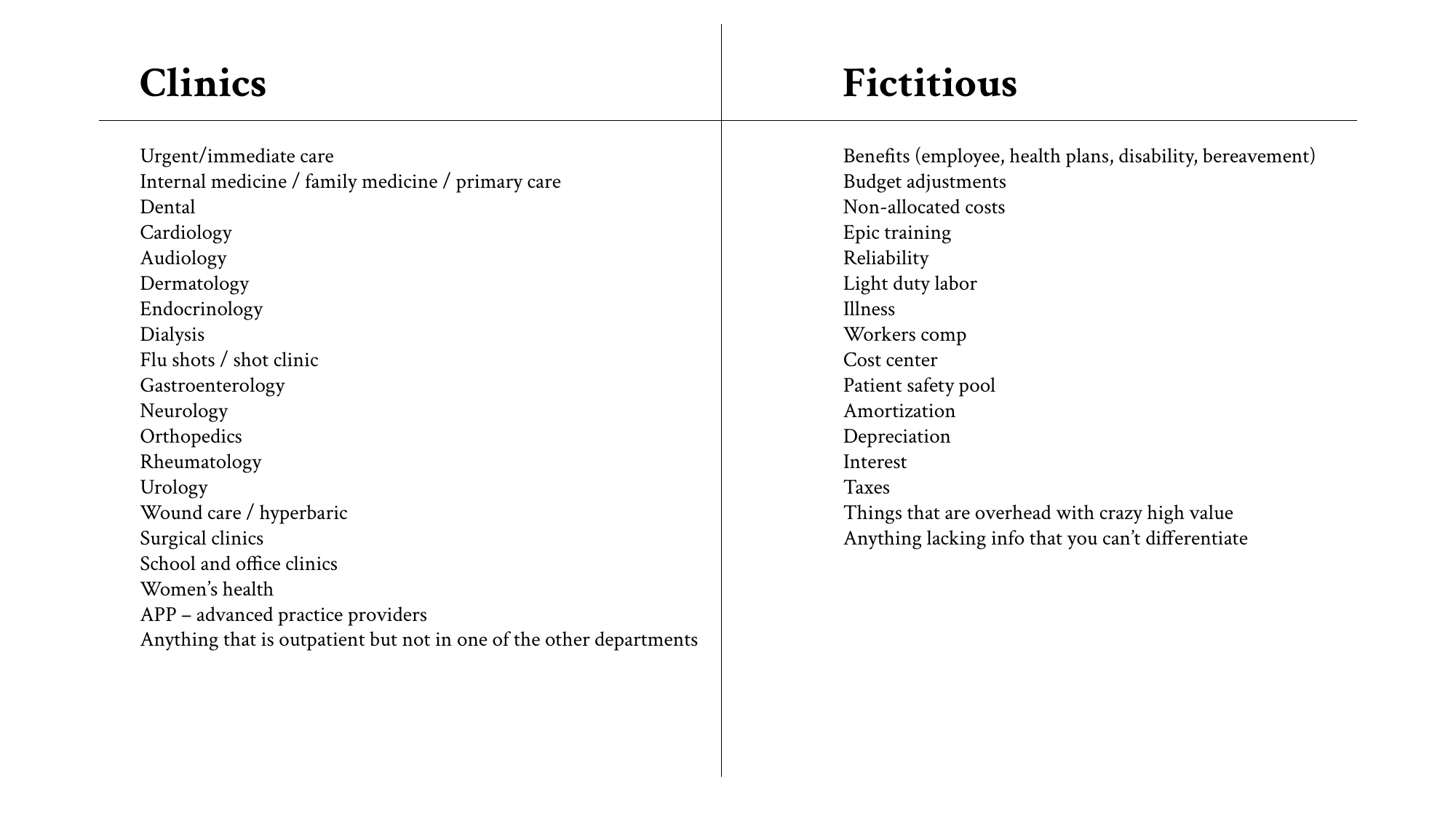

Fictitious

Benefits (employee, health plans, disability, bereavement)
Budget adjustments
Non-allocated costs
Epic training
Reliability
Light duty labor
Illness
Workers comp
Cost center
Patient safety pool
Amortization
Depreciation
Interest
Taxes
Things that are overhead with crazy high value
Anything lacking info that you can’t differentiate
Clinics

Urgent/immediate care
Internal medicine / family medicine / primary care
Dental
Cardiology
Audiology
Dermatology
Endocrinology
Dialysis
Flu shots / shot clinic
Gastroenterology
Neurology
Orthopedics
Rheumatology
Urology
Wound care / hyperbaric
Surgical clinics
School and office clinics
Women’s health
APP – advanced practice providers
Anything that is outpatient but not in one of the other departments